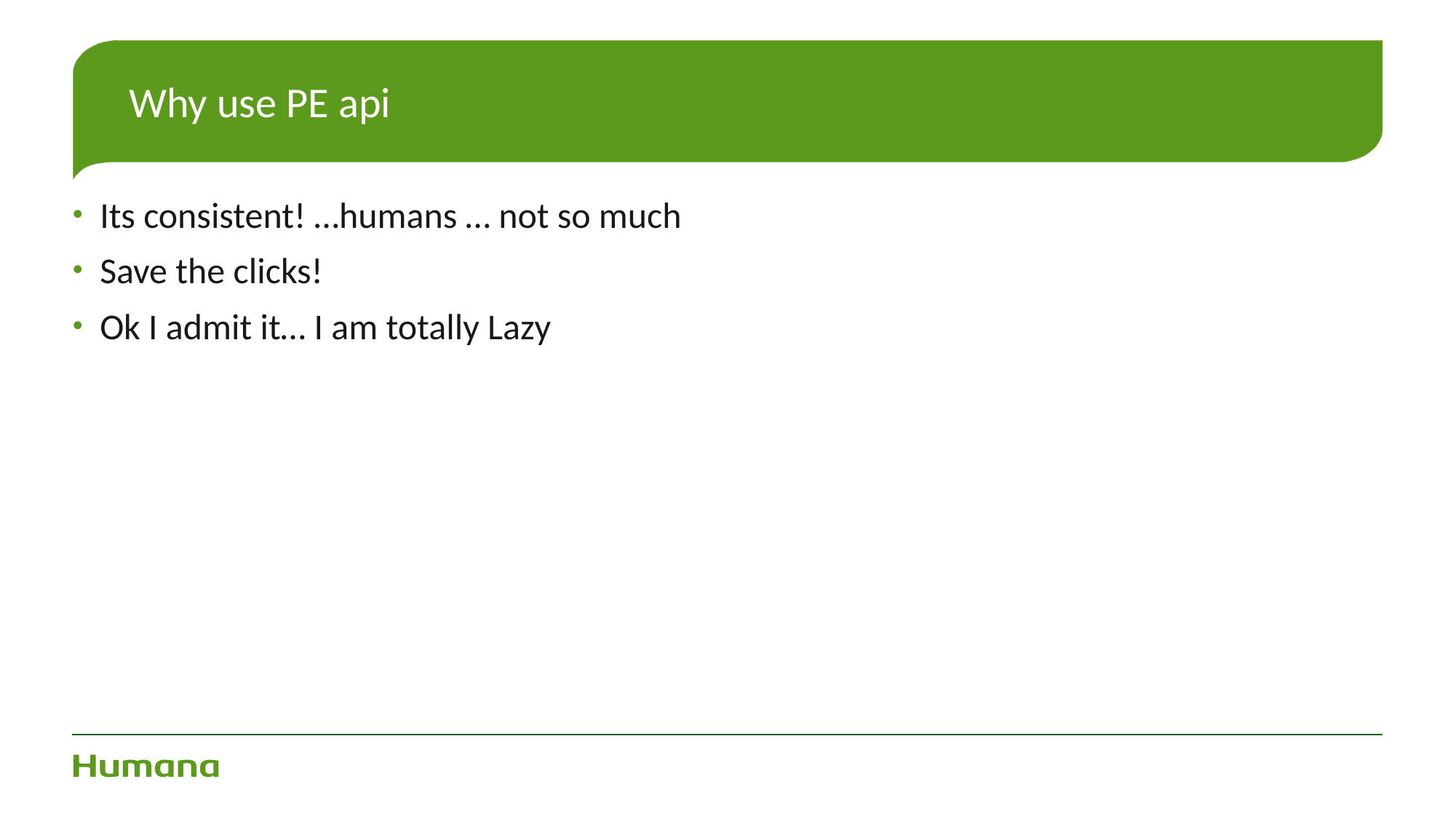

# Why use PE api
Its consistent! …humans … not so much
Save the clicks!
Ok I admit it… I am totally Lazy